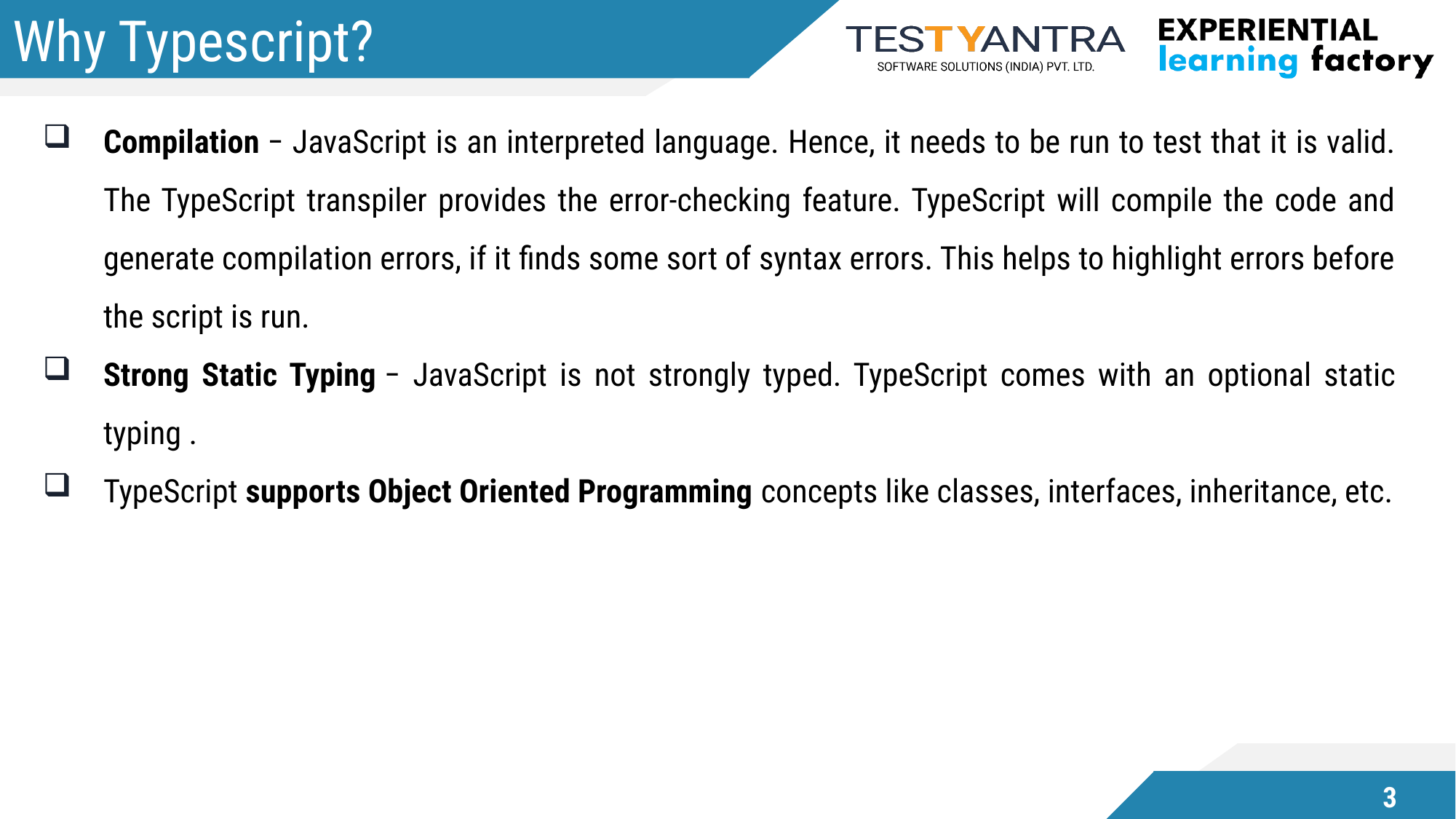

# Why Typescript?
Compilation − JavaScript is an interpreted language. Hence, it needs to be run to test that it is valid. The TypeScript transpiler provides the error-checking feature. TypeScript will compile the code and generate compilation errors, if it finds some sort of syntax errors. This helps to highlight errors before the script is run.
Strong Static Typing − JavaScript is not strongly typed. TypeScript comes with an optional static typing .
TypeScript supports Object Oriented Programming concepts like classes, interfaces, inheritance, etc.

3